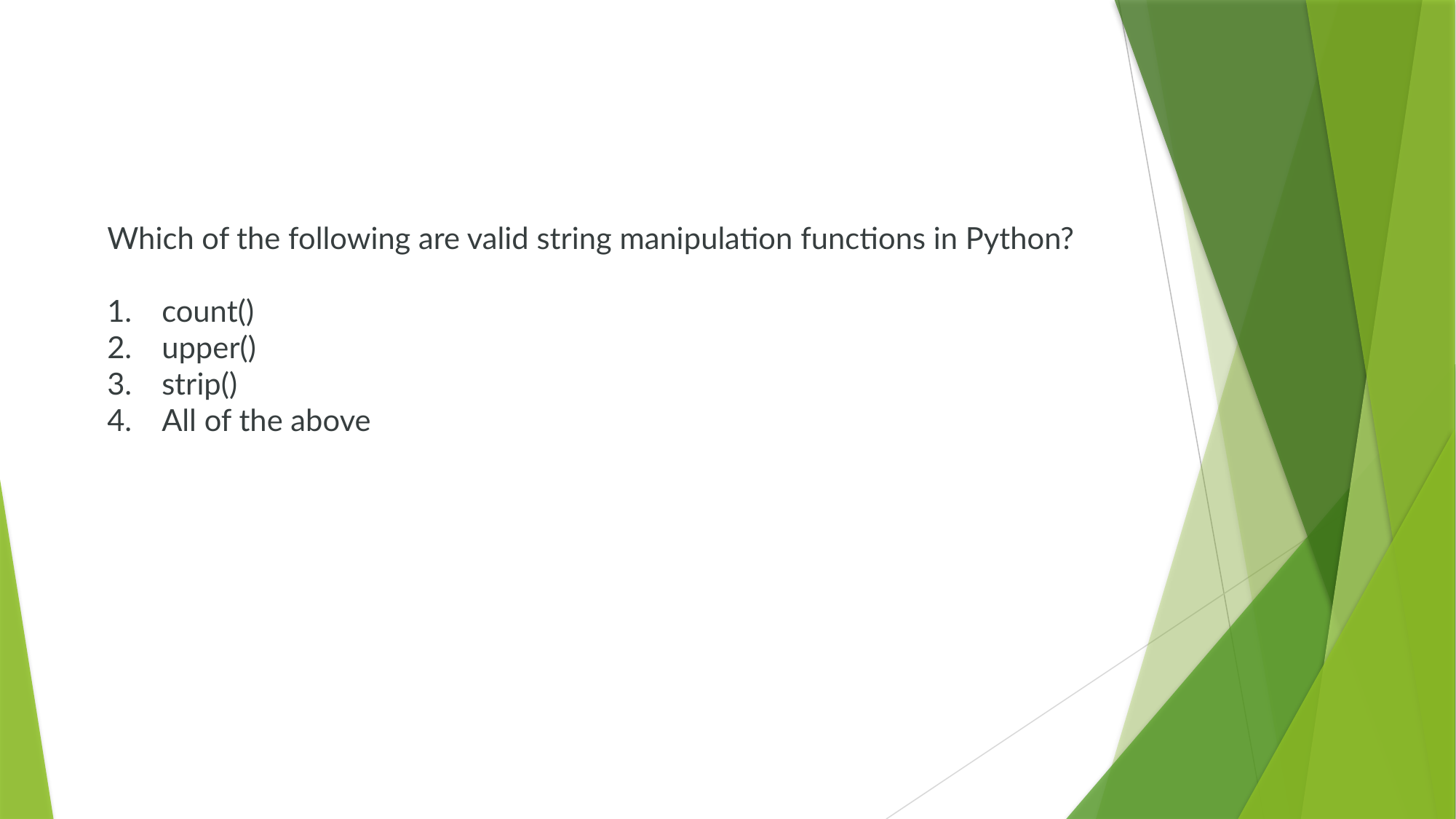

Which of the following are valid string manipulation functions in Python?

count()
upper()
strip()
All of the above